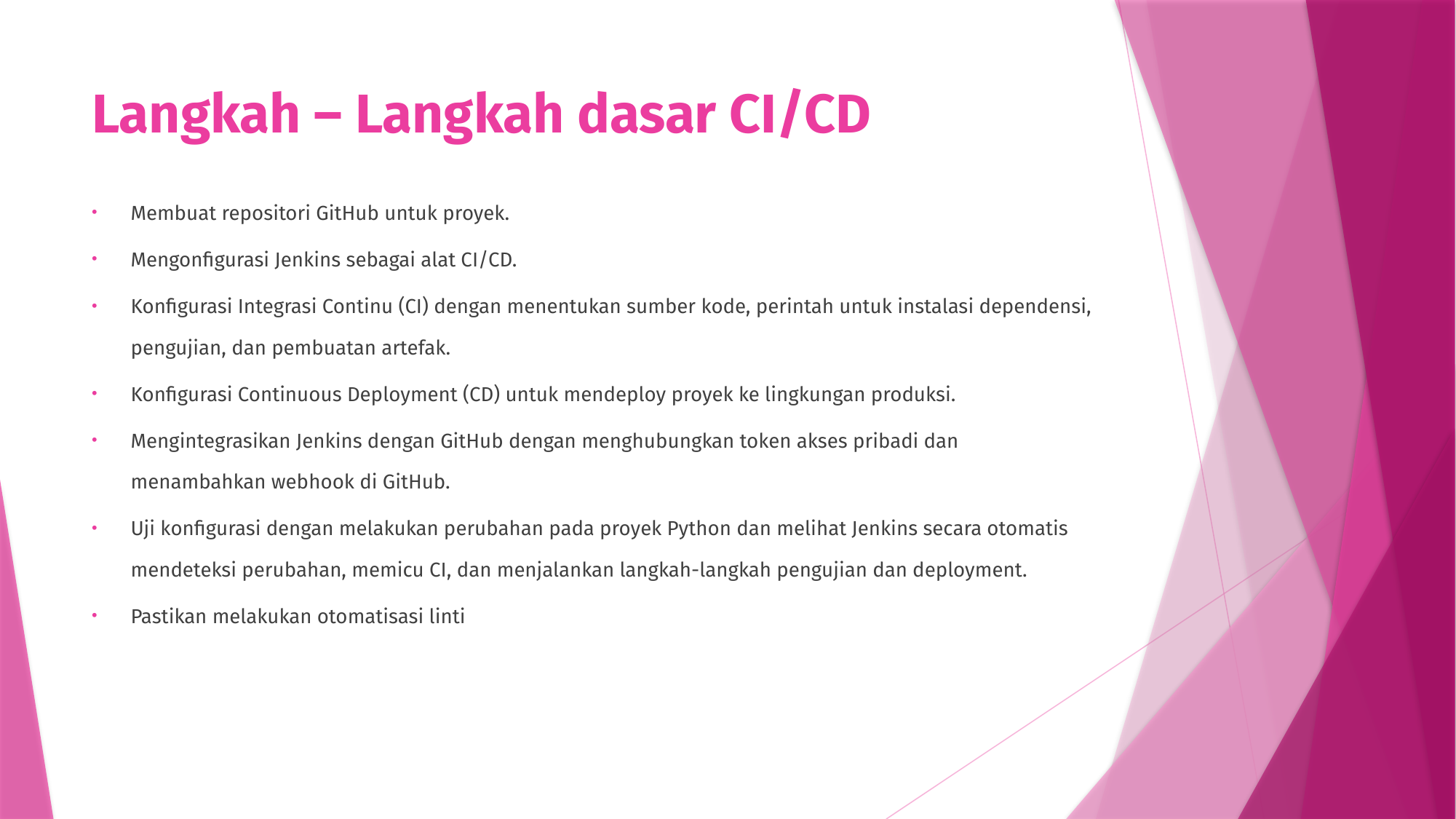

# Langkah – Langkah dasar CI/CD
Membuat repositori GitHub untuk proyek.
Mengonfigurasi Jenkins sebagai alat CI/CD.
Konfigurasi Integrasi Continu (CI) dengan menentukan sumber kode, perintah untuk instalasi dependensi, pengujian, dan pembuatan artefak.
Konfigurasi Continuous Deployment (CD) untuk mendeploy proyek ke lingkungan produksi.
Mengintegrasikan Jenkins dengan GitHub dengan menghubungkan token akses pribadi dan menambahkan webhook di GitHub.
Uji konfigurasi dengan melakukan perubahan pada proyek Python dan melihat Jenkins secara otomatis mendeteksi perubahan, memicu CI, dan menjalankan langkah-langkah pengujian dan deployment.
Pastikan melakukan otomatisasi linti